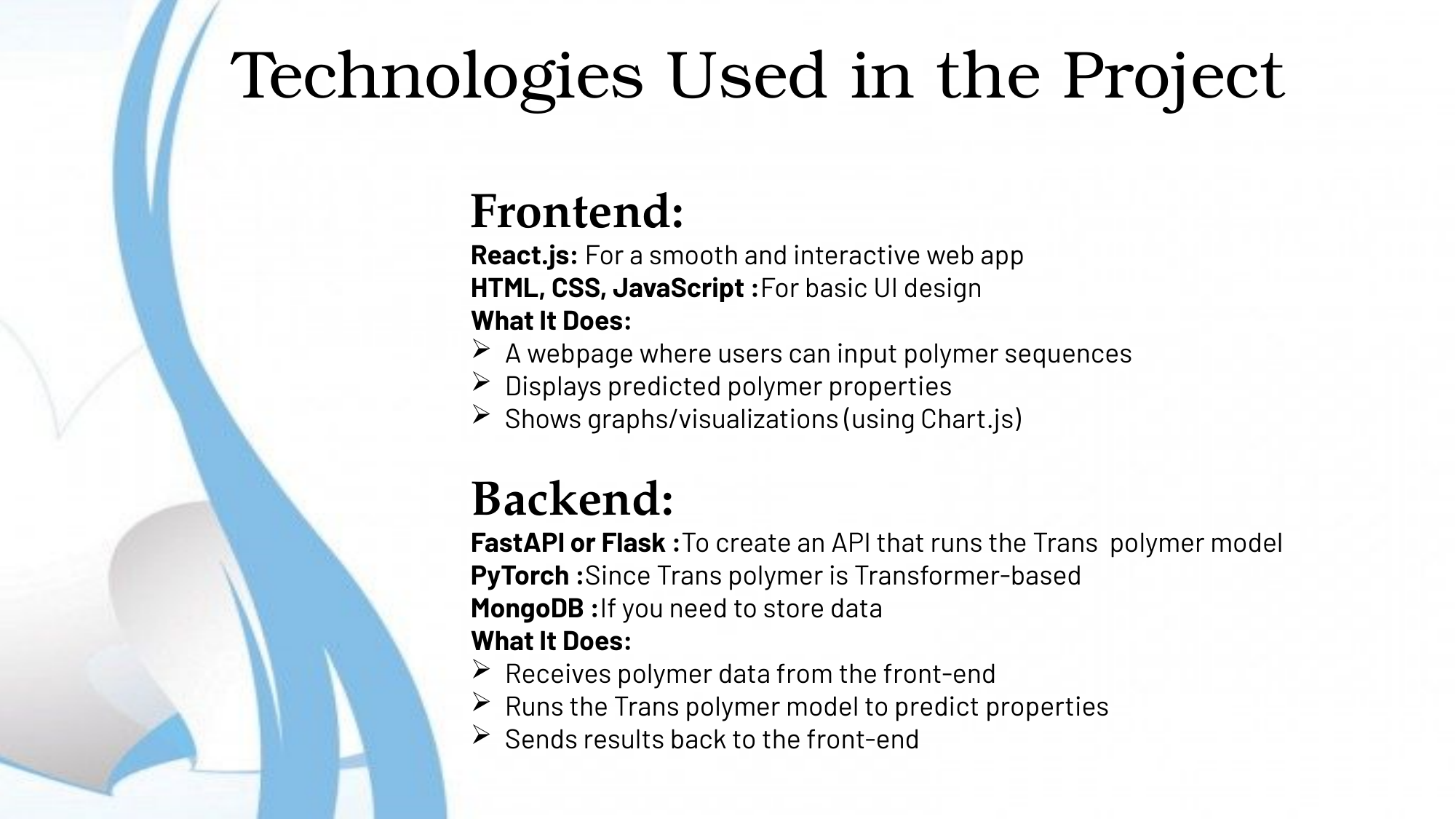

# Technologies Used in the Project
Frontend:
React.js: For a smooth and interactive web app
HTML, CSS, JavaScript :For basic UI design
What It Does:
A webpage where users can input polymer sequences
Displays predicted polymer properties
Shows graphs/visualizations (using Chart.js)

Backend:
FastAPI or Flask :To create an API that runs the Trans  polymer model
PyTorch :Since Trans polymer is Transformer-based
MongoDB :If you need to store data
What It Does:
Receives polymer data from the front-end
Runs the Trans polymer model to predict properties
Sends results back to the front-end